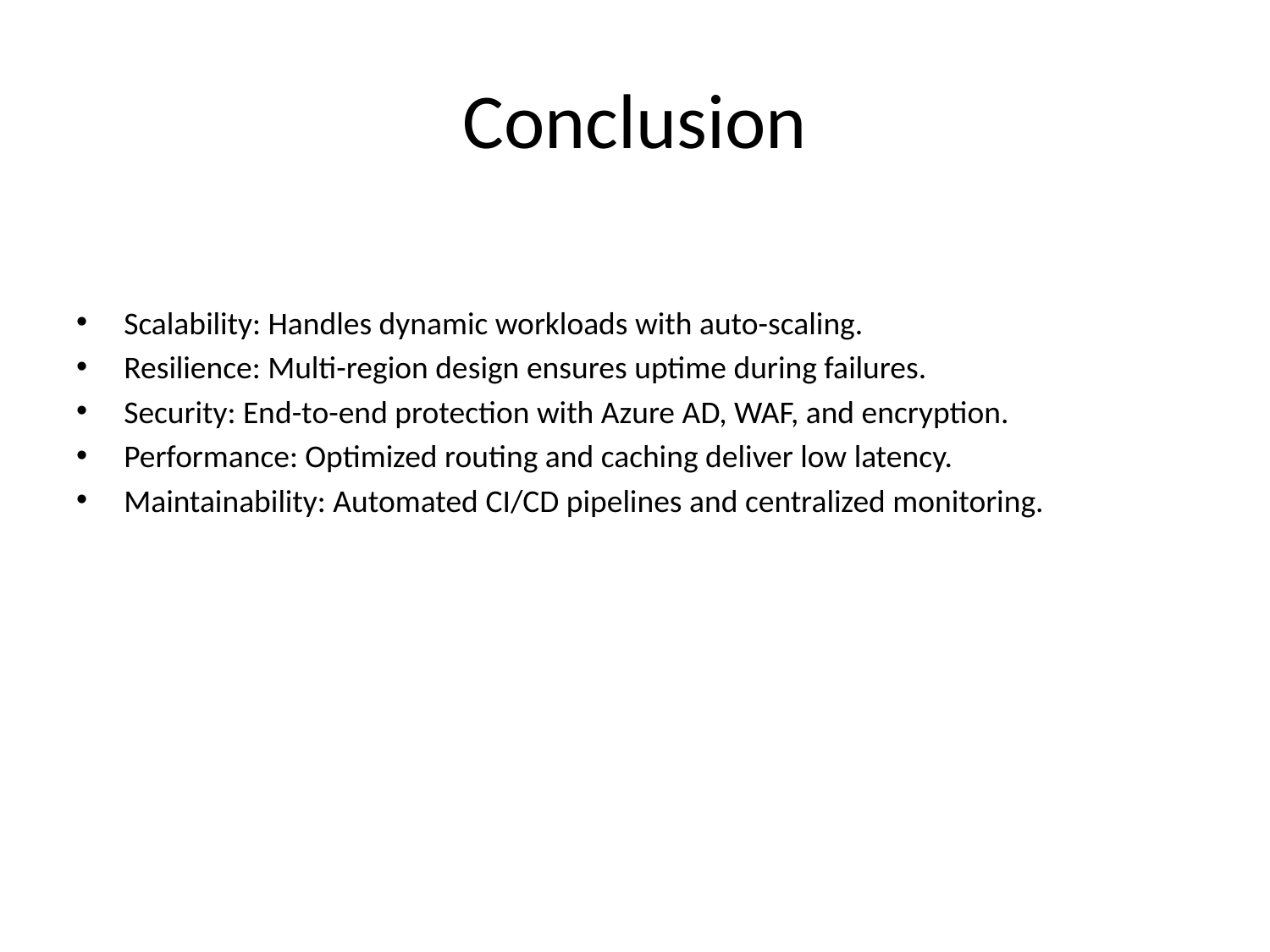

# Conclusion

Scalability: Handles dynamic workloads with auto-scaling.
Resilience: Multi-region design ensures uptime during failures.
Security: End-to-end protection with Azure AD, WAF, and encryption.
Performance: Optimized routing and caching deliver low latency.
Maintainability: Automated CI/CD pipelines and centralized monitoring.